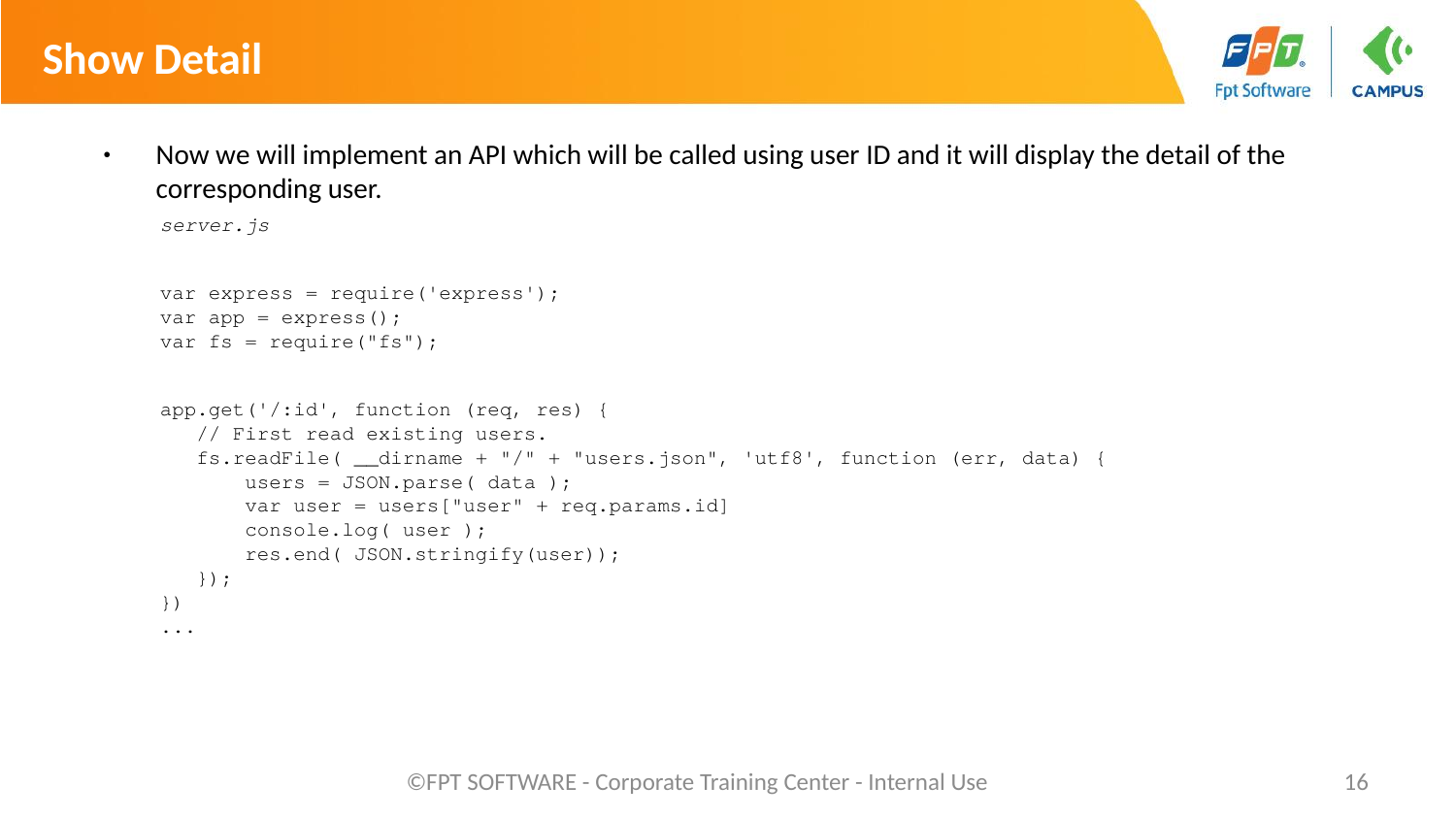

Show Detail
Now we will implement an API which will be called using user ID and it will display the detail of the corresponding user.

server.js

var express = require('express');
var app = express();
var fs = require("fs");

app.get('/:id', function (req, res) {
   // First read existing users.
   fs.readFile( __dirname + "/" + "users.json", 'utf8', function (err, data) {
       users = JSON.parse( data );
       var user = users["user" + req.params.id]
       console.log( user );
       res.end( JSON.stringify(user));
   });
})
...
©FPT SOFTWARE - Corporate Training Center - Internal Use
16